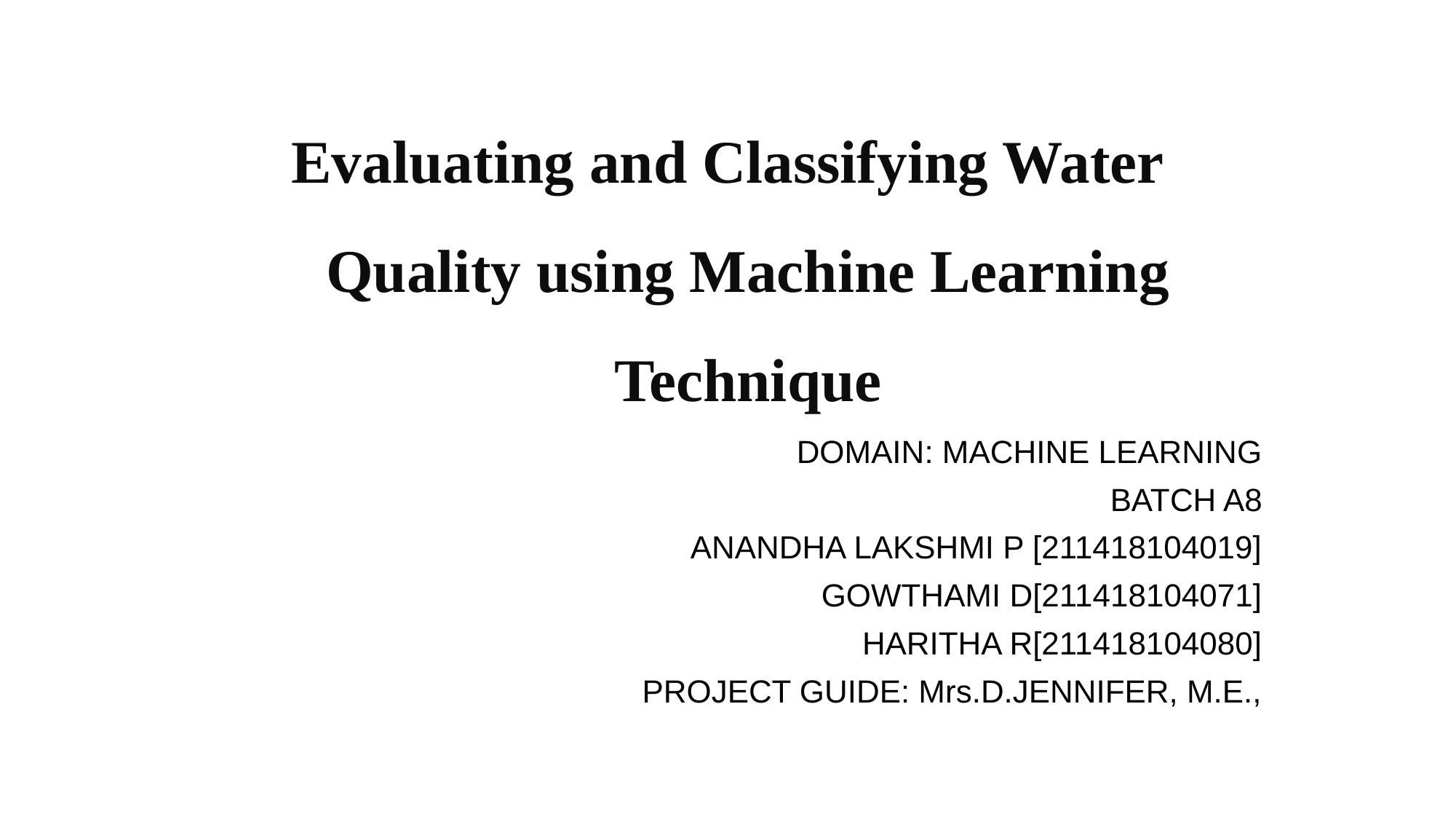

# Evaluating and Classifying Water Quality using Machine Learning Technique
DOMAIN: MACHINE LEARNING
BATCH A8
ANANDHA LAKSHMI P [211418104019]
GOWTHAMI D[211418104071]
HARITHA R[211418104080]
PROJECT GUIDE: Mrs.D.JENNIFER, M.E.,